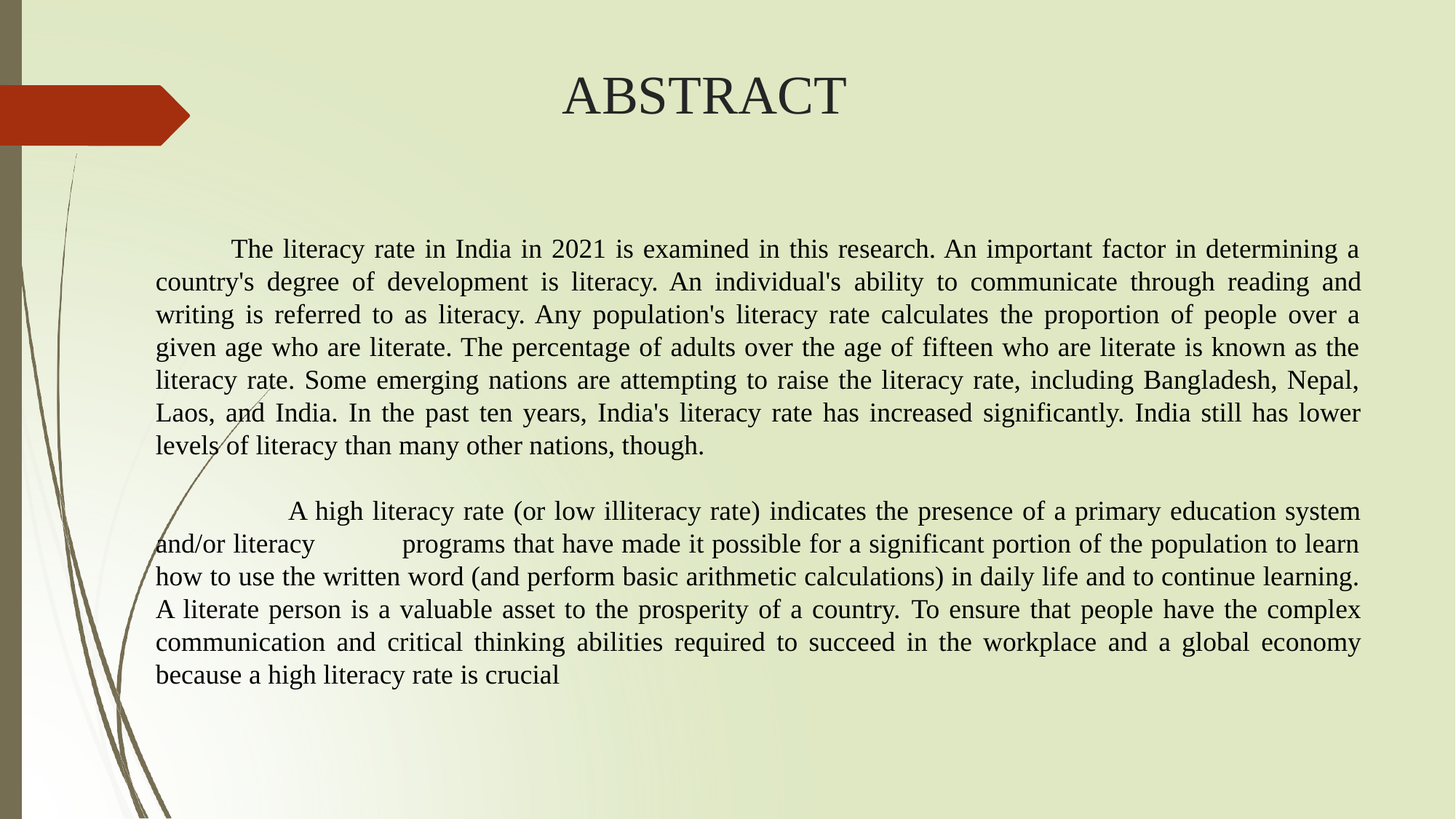

# ABSTRACT

        The literacy rate in India in 2021 is examined in this research. An important factor in determining a country's degree of development is literacy. An individual's ability to communicate through reading and writing is referred to as literacy. Any population's literacy rate calculates the proportion of people over a given age who are literate. The percentage of adults over the age of fifteen who are literate is known as the literacy rate. Some emerging nations are attempting to raise the literacy rate, including Bangladesh, Nepal, Laos, and India. In the past ten years, India's literacy rate has increased significantly. India still has lower levels of literacy than many other nations, though.

               A high literacy rate (or low illiteracy rate) indicates the presence of a primary education system and/or literacy           programs that have made it possible for a significant portion of the population to learn how to use the written word (and perform basic arithmetic calculations) in daily life and to continue learning. A literate person is a valuable asset to the prosperity of a country. To ensure that people have the complex communication and critical thinking abilities required to succeed in the workplace and a global economy because a high literacy rate is crucial